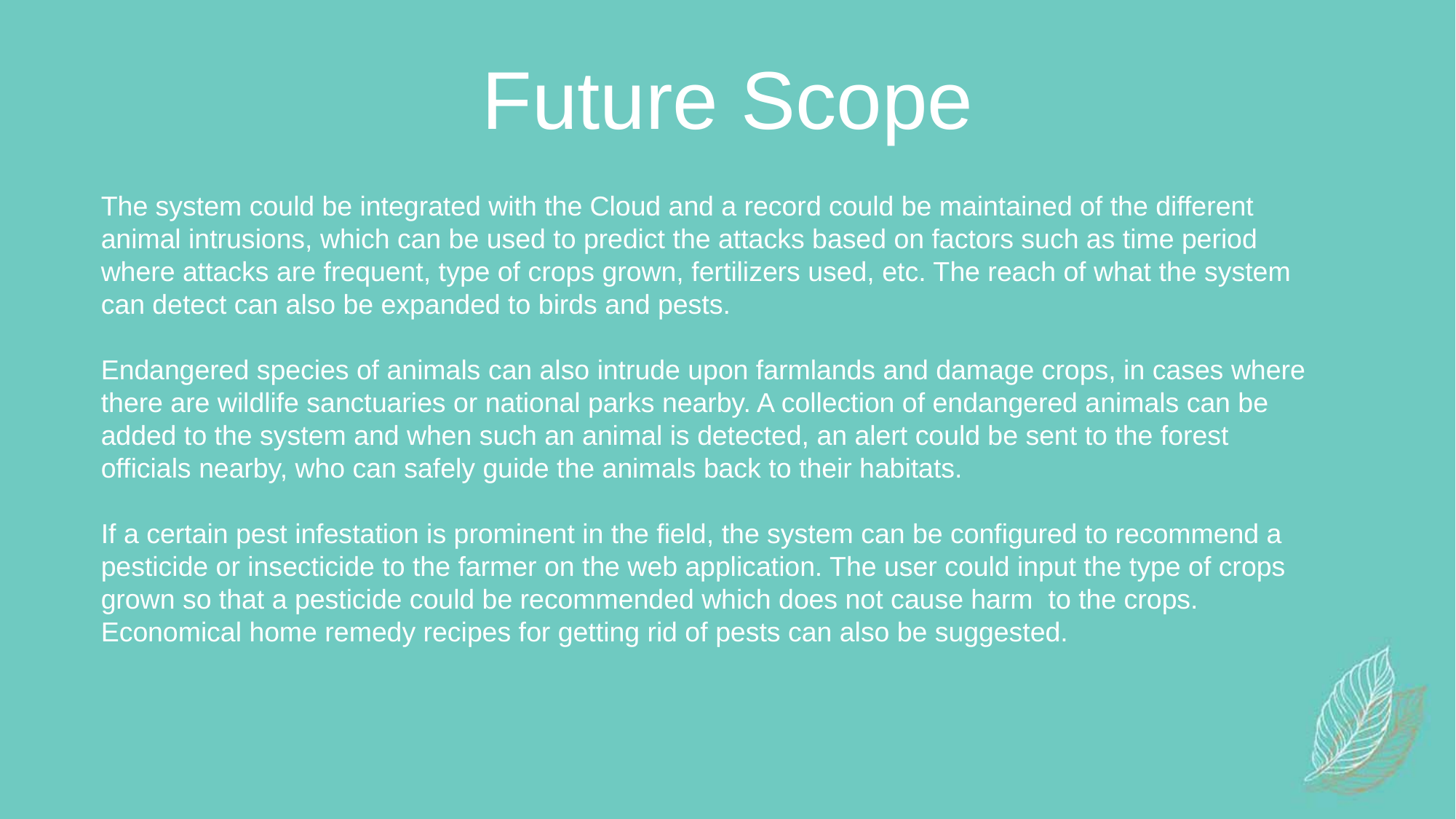

Future Scope
The system could be integrated with the Cloud and a record could be maintained of the different animal intrusions, which can be used to predict the attacks based on factors such as time period where attacks are frequent, type of crops grown, fertilizers used, etc. The reach of what the system can detect can also be expanded to birds and pests.

Endangered species of animals can also intrude upon farmlands and damage crops, in cases where there are wildlife sanctuaries or national parks nearby. A collection of endangered animals can be added to the system and when such an animal is detected, an alert could be sent to the forest officials nearby, who can safely guide the animals back to their habitats.

If a certain pest infestation is prominent in the field, the system can be configured to recommend a pesticide or insecticide to the farmer on the web application. The user could input the type of crops grown so that a pesticide could be recommended which does not cause harm  to the crops. Economical home remedy recipes for getting rid of pests can also be suggested.